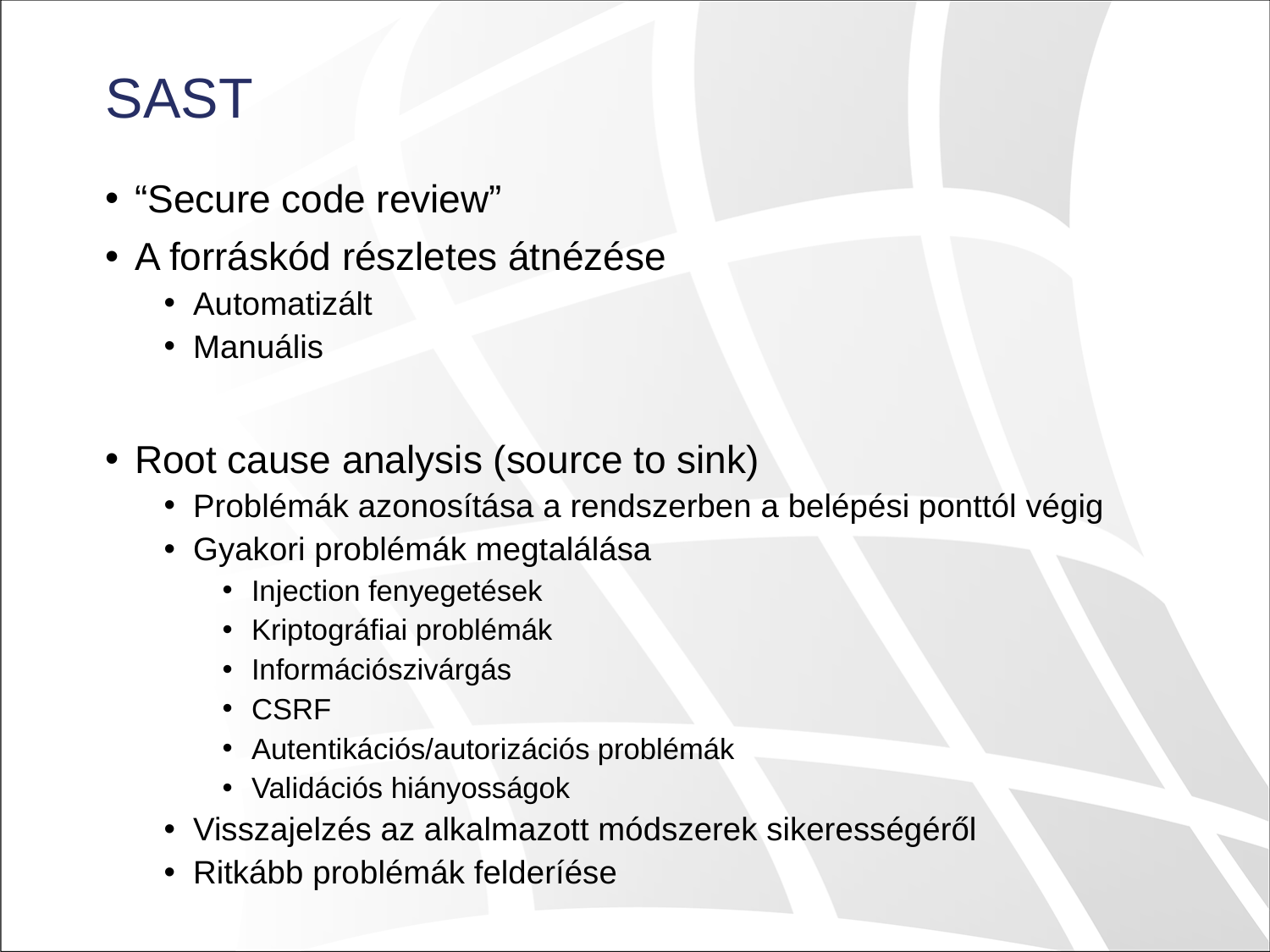

# SAST
“Secure code review”
A forráskód részletes átnézése
Automatizált
Manuális

Root cause analysis (source to sink)
Problémák azonosítása a rendszerben a belépési ponttól végig
Gyakori problémák megtalálása
Injection fenyegetések
Kriptográfiai problémák
Információszivárgás
CSRF
Autentikációs/autorizációs problémák
Validációs hiányosságok
Visszajelzés az alkalmazott módszerek sikerességéről
Ritkább problémák felderíése